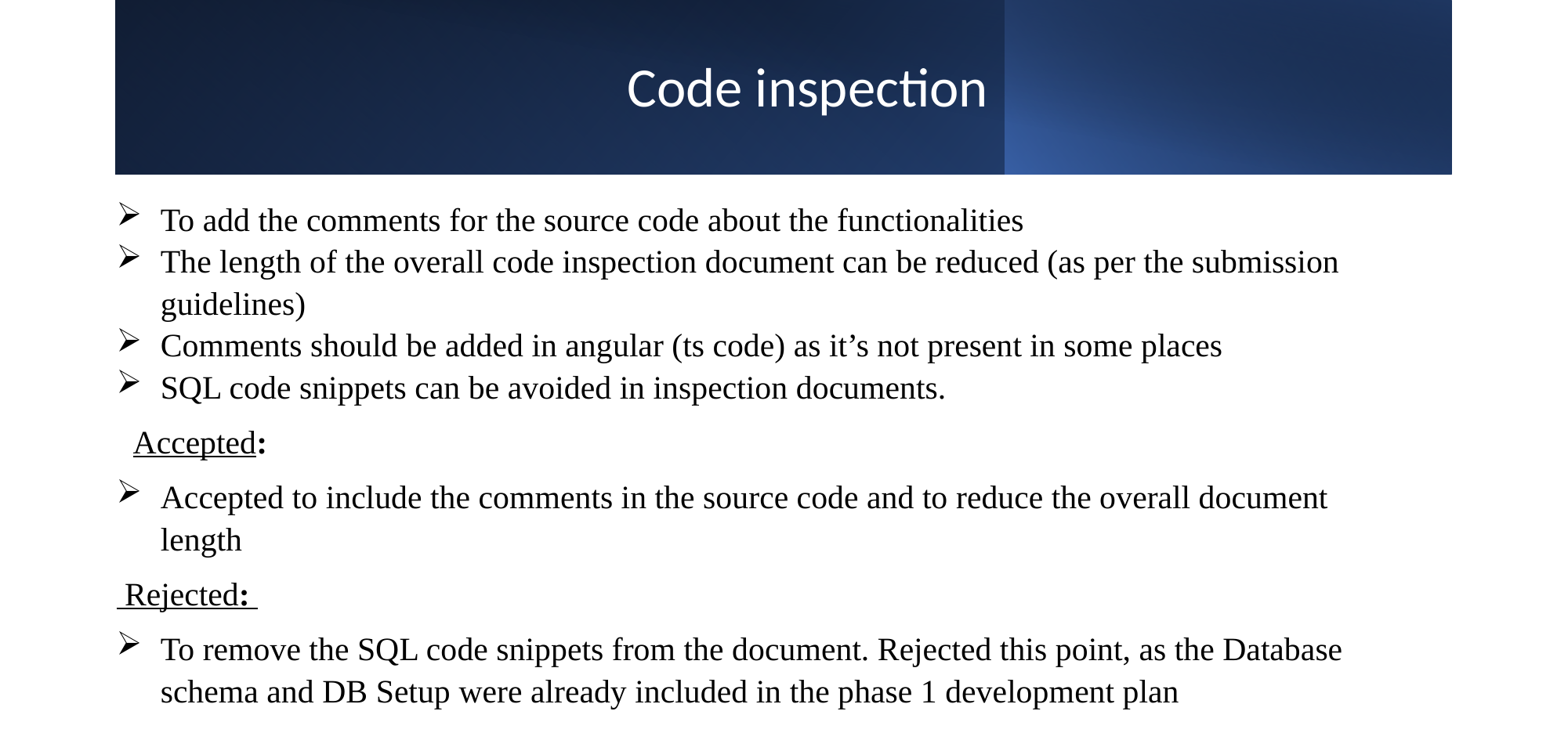

# Code inspection
To add the comments for the source code about the functionalities
The length of the overall code inspection document can be reduced (as per the submission guidelines)
Comments should be added in angular (ts code) as it’s not present in some places
SQL code snippets can be avoided in inspection documents.
  Accepted:
Accepted to include the comments in the source code and to reduce the overall document length
 Rejected:
To remove the SQL code snippets from the document. Rejected this point, as the Database schema and DB Setup were already included in the phase 1 development plan